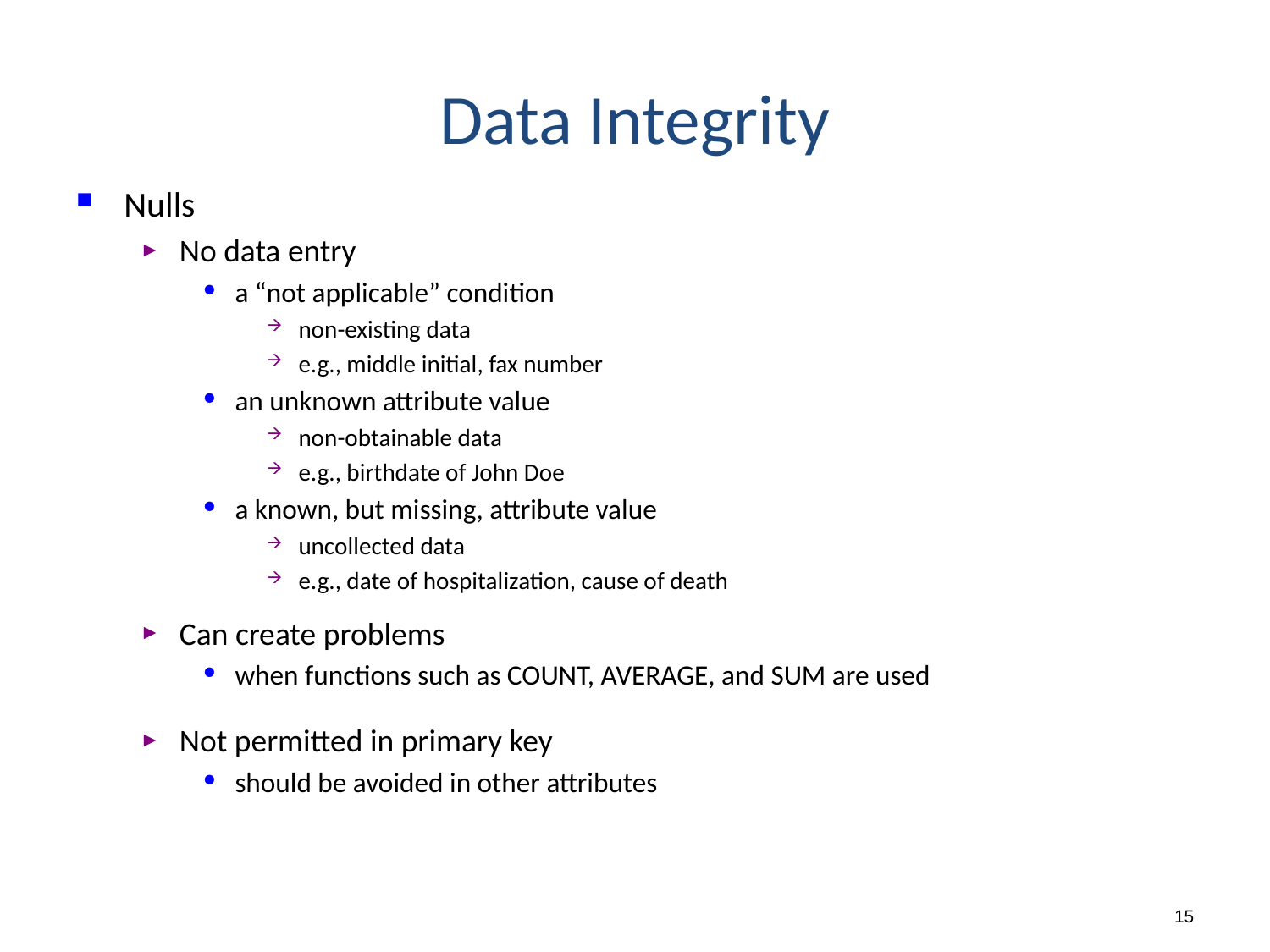

# Data Integrity
Nulls
No data entry
a “not applicable” condition
non-existing data
e.g., middle initial, fax number
an unknown attribute value
non-obtainable data
e.g., birthdate of John Doe
a known, but missing, attribute value
uncollected data
e.g., date of hospitalization, cause of death
Can create problems
when functions such as COUNT, AVERAGE, and SUM are used
Not permitted in primary key
should be avoided in other attributes

15